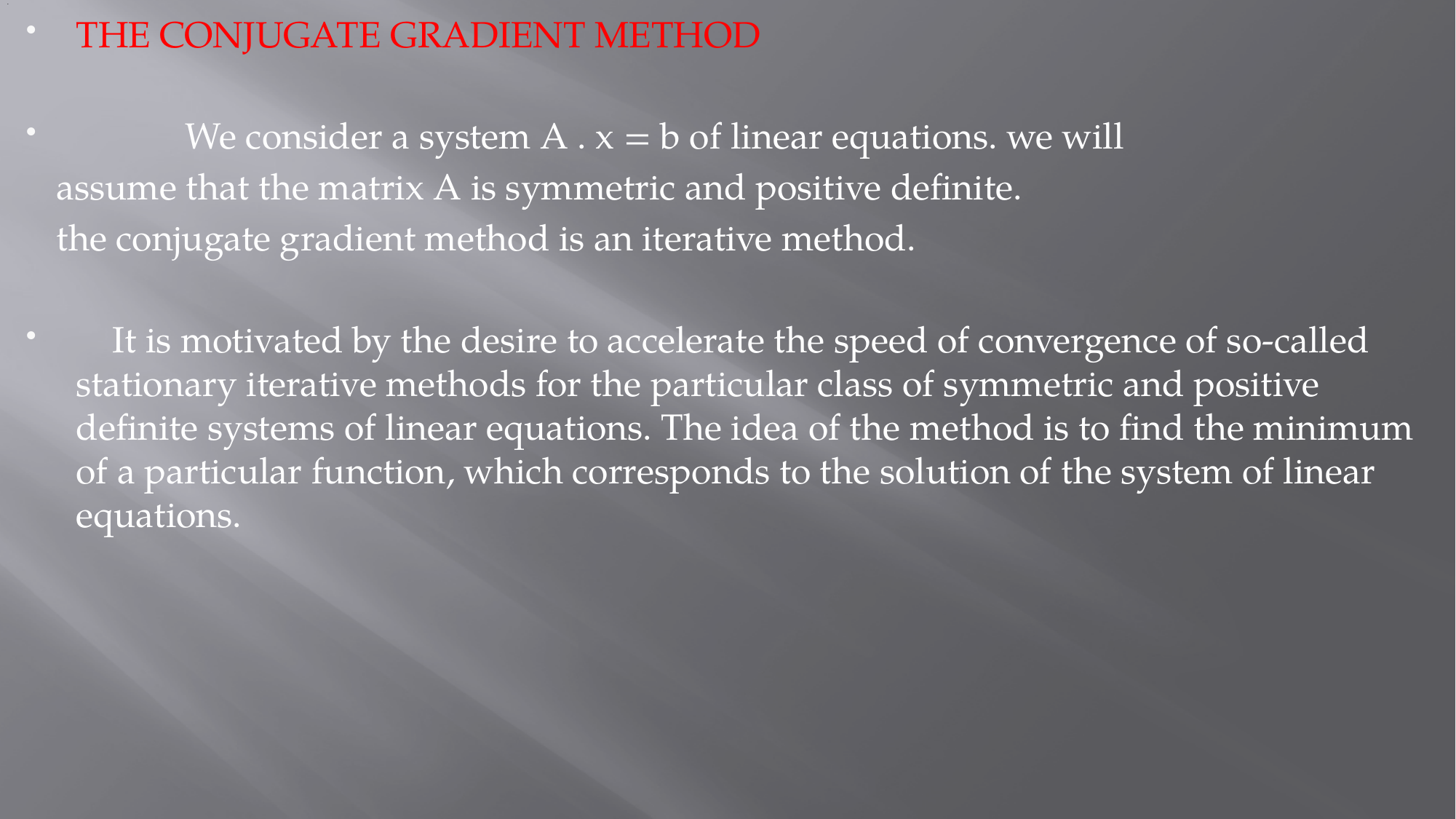

# .
THE CONJUGATE GRADIENT METHOD

 	We consider a system A . x = b of linear equations. we will
     assume that the matrix A is symmetric and positive definite.
     the conjugate gradient method is an iterative method.

    It is motivated by the desire to accelerate the speed of convergence of so-called stationary iterative methods for the particular class of symmetric and positive definite systems of linear equations. The idea of the method is to find the minimum of a particular function, which corresponds to the solution of the system of linear equations.